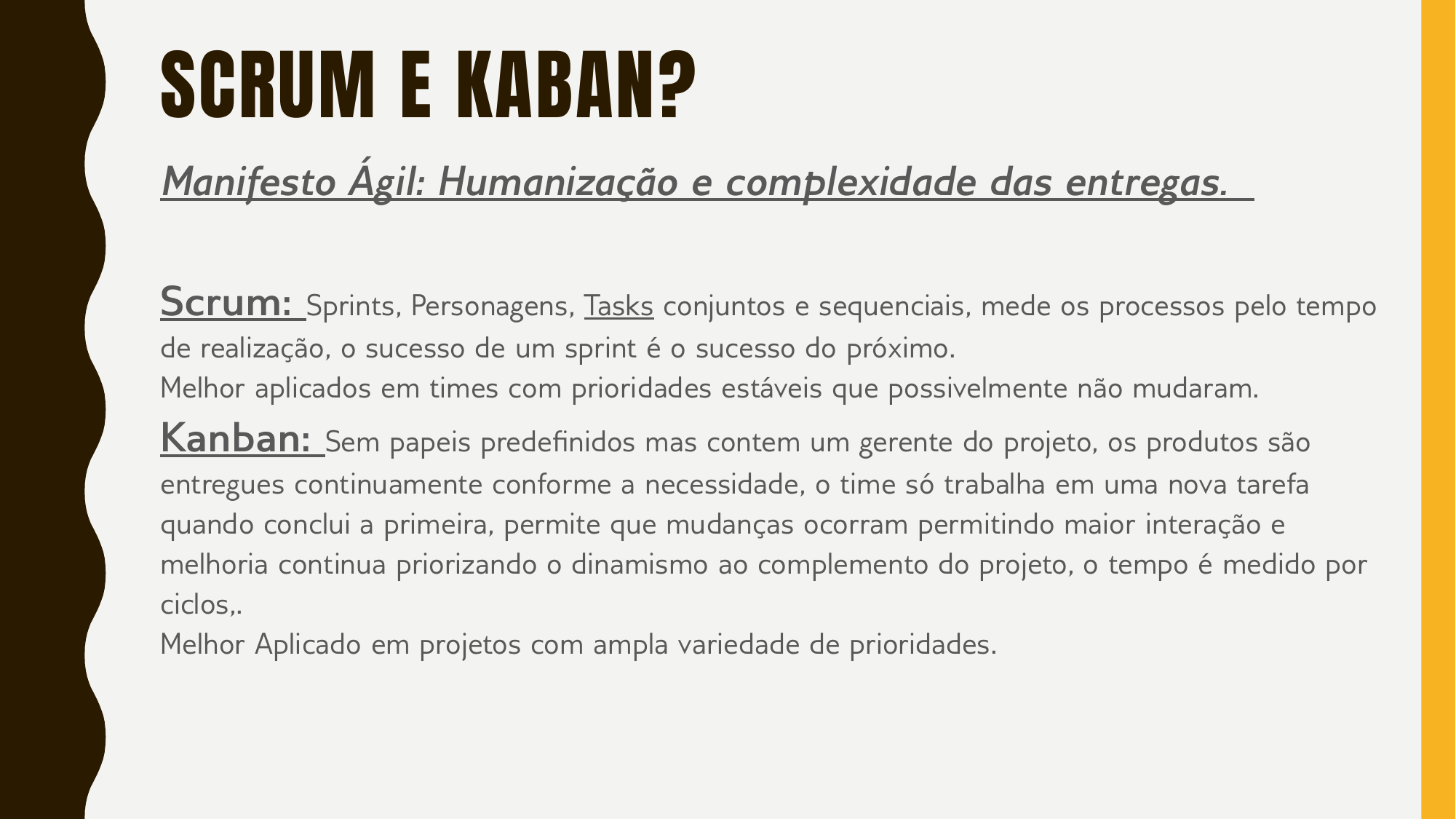

# Scrum e Kaban?
Manifesto Ágil: Humanização e complexidade das entregas. 
Scrum: Sprints, Personagens, Tasks conjuntos e sequenciais, mede os processos pelo tempo de realização, o sucesso de um sprint é o sucesso do próximo.  
Melhor aplicados em times com prioridades estáveis que possivelmente não mudaram. 
Kanban: Sem papeis predefinidos mas contem um gerente do projeto, os produtos são entregues continuamente conforme a necessidade, o time só trabalha em uma nova tarefa quando conclui a primeira, permite que mudanças ocorram permitindo maior interação e melhoria continua priorizando o dinamismo ao complemento do projeto, o tempo é medido por ciclos,. 
Melhor Aplicado em projetos com ampla variedade de prioridades.